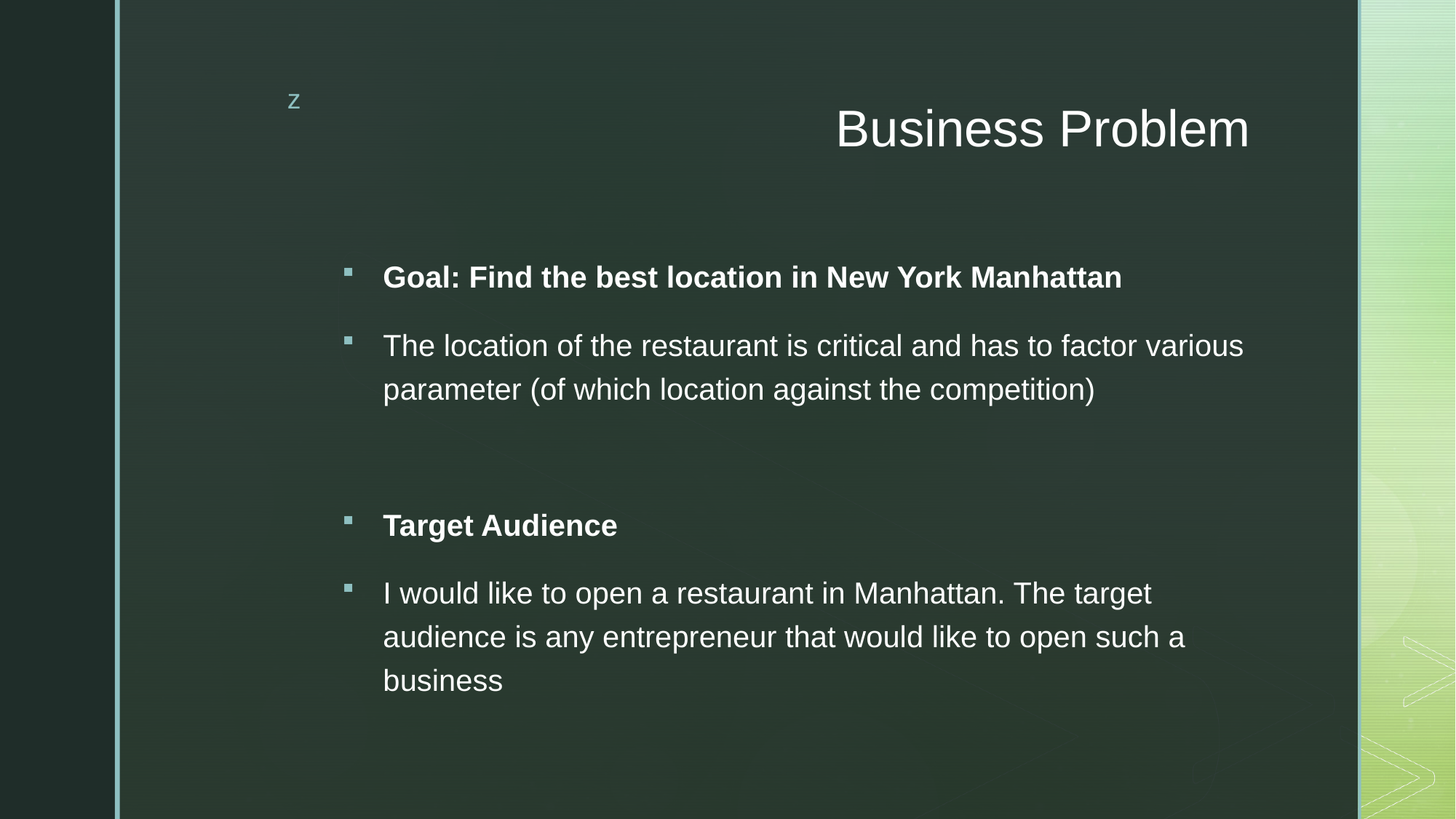

# Business Problem
Goal: Find the best location in New York Manhattan
The location of the restaurant is critical and has to factor various parameter (of which location against the competition)

Target Audience
I would like to open a restaurant in Manhattan. The target audience is any entrepreneur that would like to open such a business